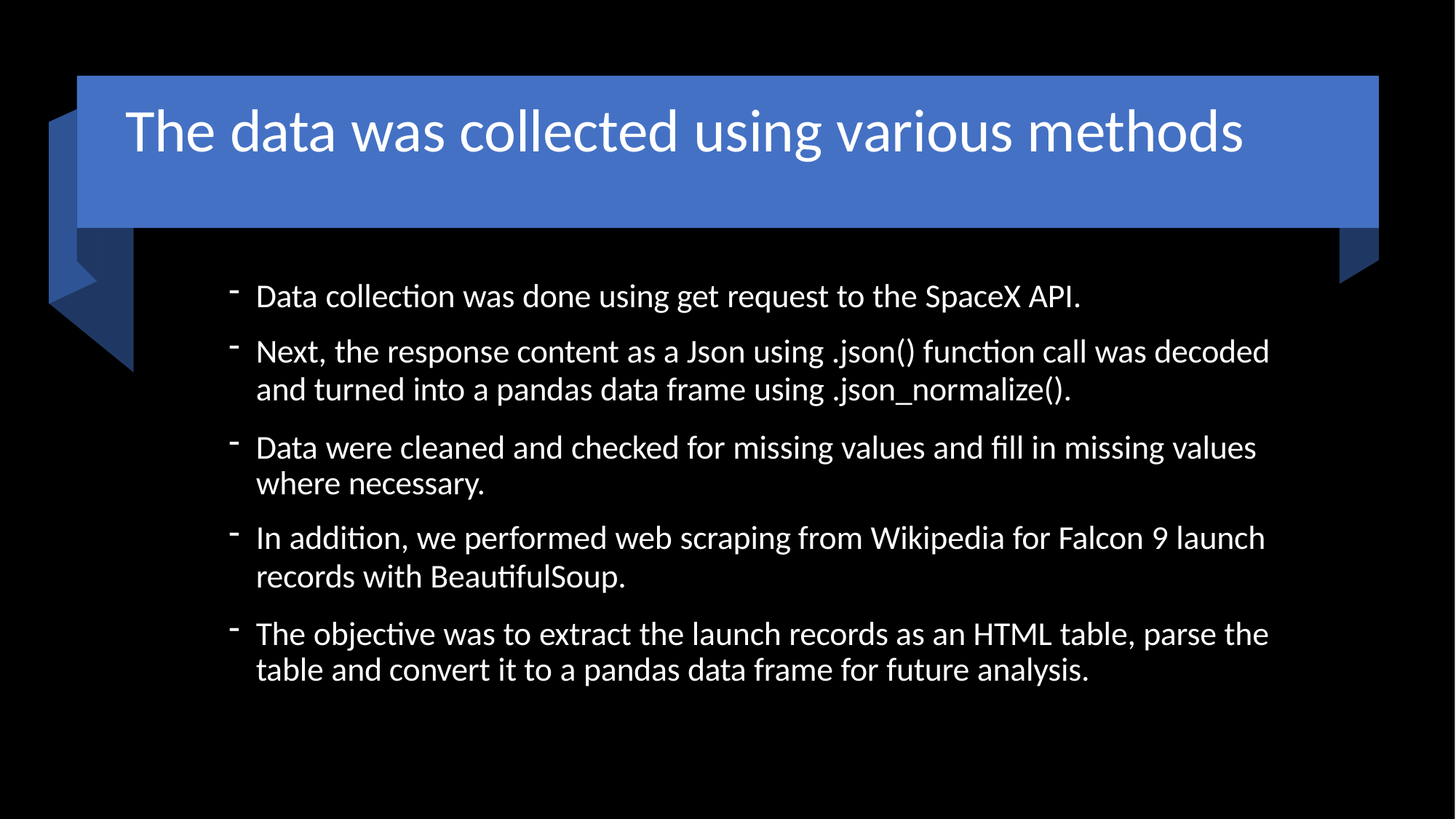

# The data was collected using various methods

Data collection was done using get request to the SpaceX API.
Next, the response content as a Json using .json() function call was decoded
and turned into a pandas data frame using .json_normalize().
Data were cleaned and checked for missing values and fill in missing values  where necessary.
In addition, we performed web scraping from Wikipedia for Falcon 9 launch
records with BeautifulSoup.
The objective was to extract the launch records as an HTML table, parse the  table and convert it to a pandas data frame for future analysis.